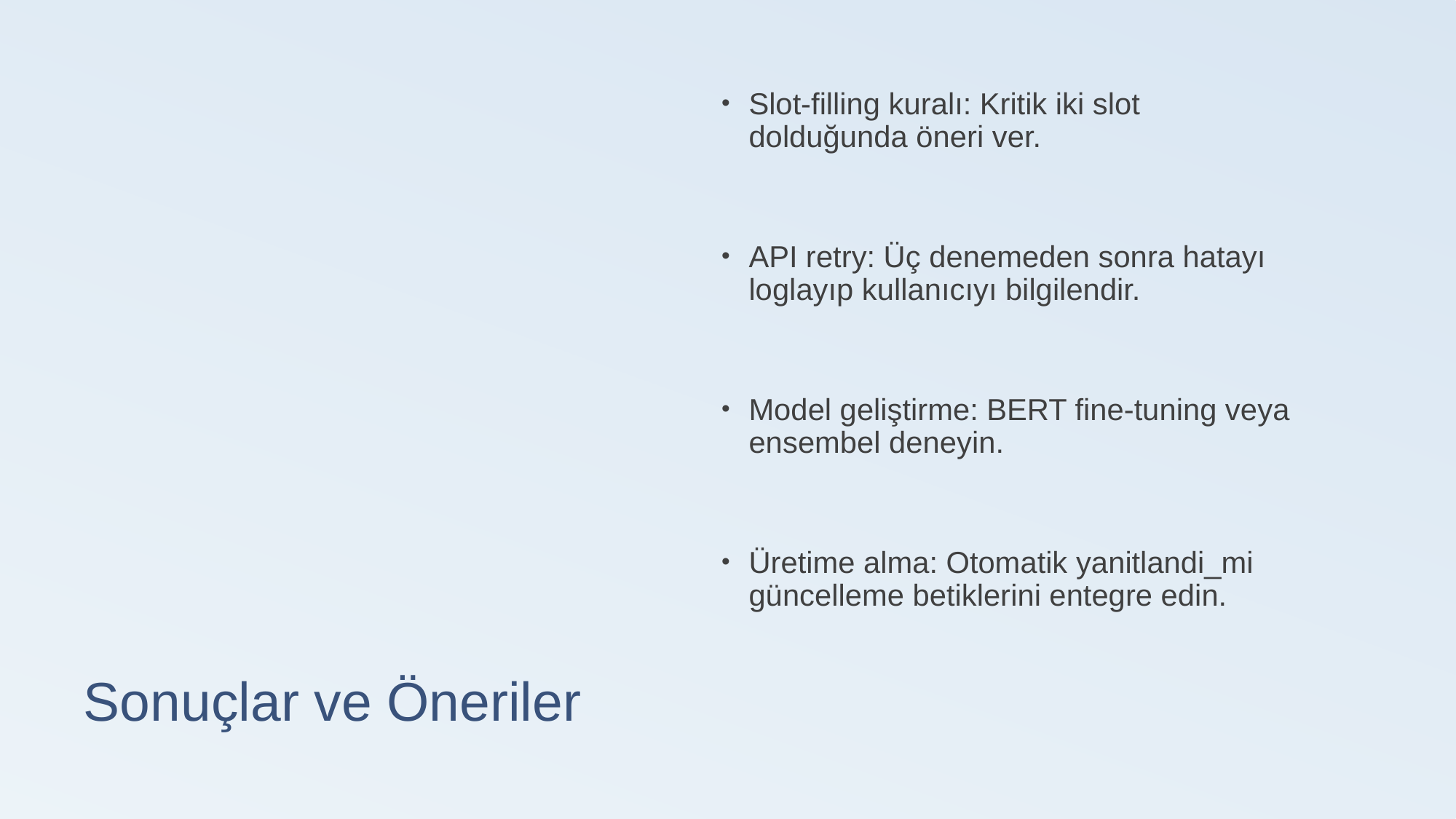

Slot‑filling kuralı: Kritik iki slot dolduğunda öneri ver.

API retry: Üç denemeden sonra hatayı loglayıp kullanıcıyı bilgilendir.

Model geliştirme: BERT fine‑tuning veya ensembel deneyin.

Üretime alma: Otomatik yanitlandi_mi güncelleme betiklerini entegre edin.
# Sonuçlar ve Öneriler